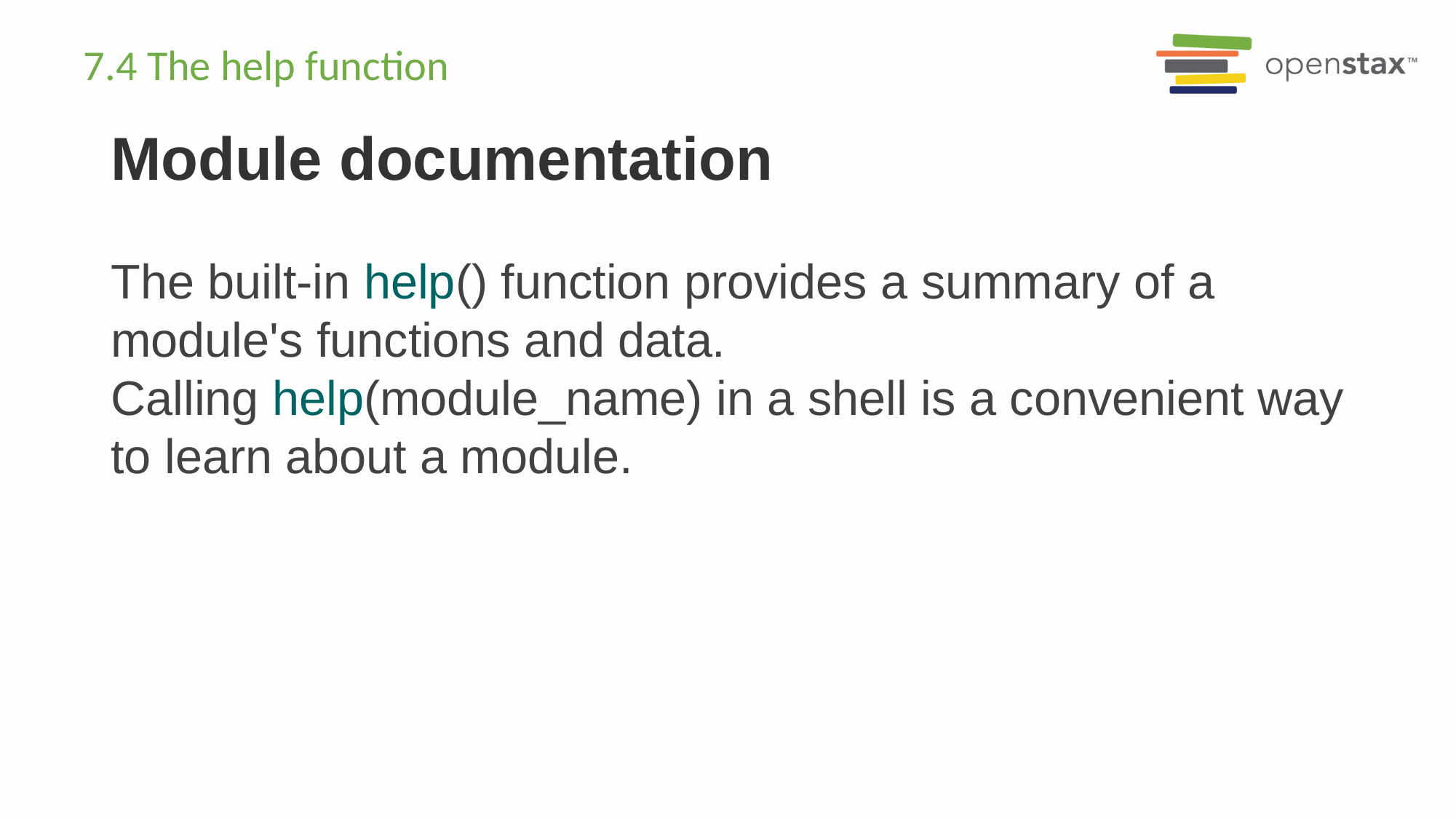

# 7.4 The help function
Module documentation

The built-in help() function provides a summary of a module's functions and data. Calling help(module_name) in a shell is a convenient way to learn about a module.